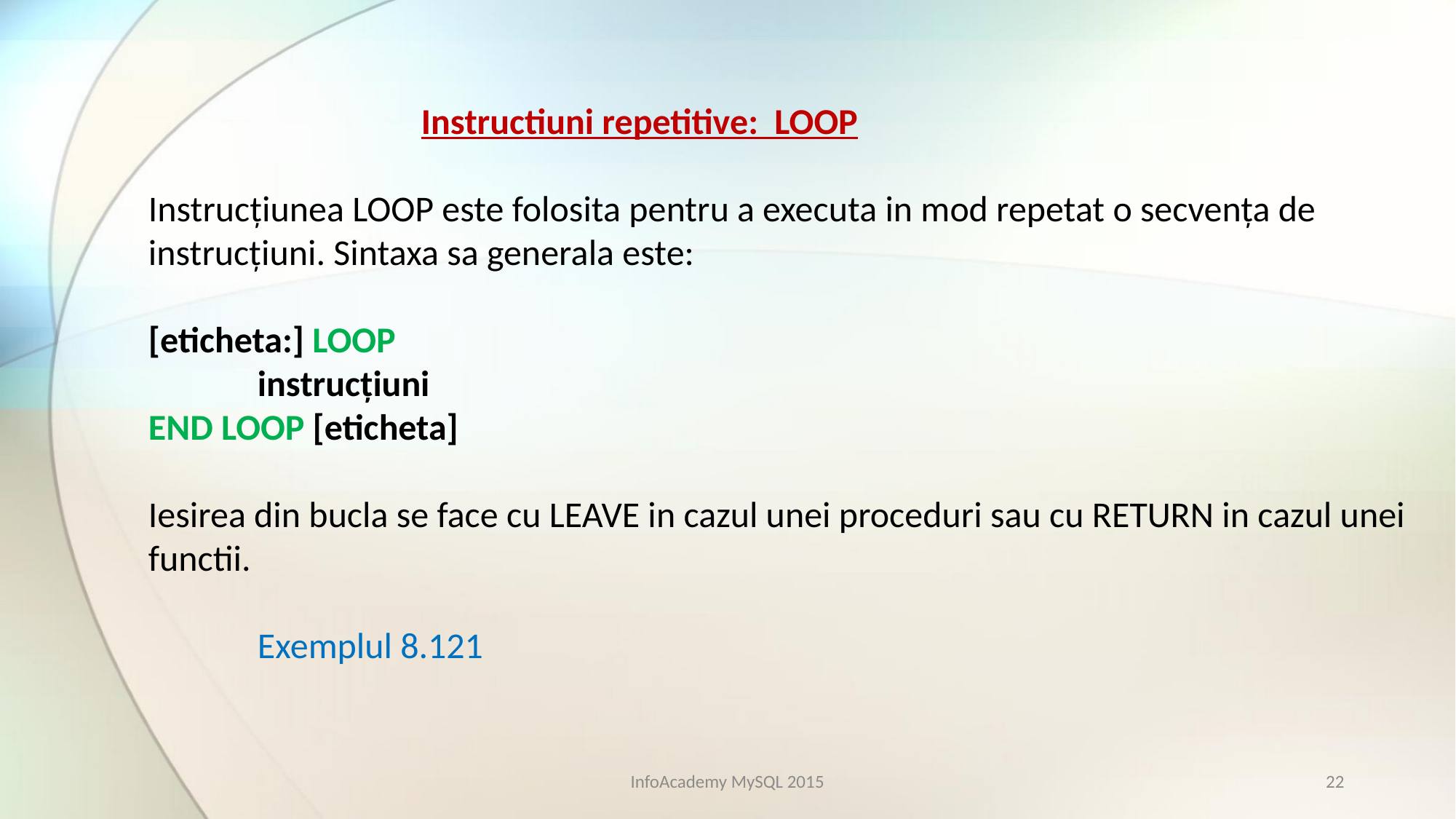

Instructiuni repetitive:  LOOP

Instrucţiunea LOOP este folosita pentru a executa in mod repetat o secvenţa de instrucţiuni. Sintaxa sa generala este:

[eticheta:] LOOP
	instrucţiuni
END LOOP [eticheta]

Iesirea din bucla se face cu LEAVE in cazul unei proceduri sau cu RETURN in cazul unei functii.

	Exemplul 8.121
InfoAcademy MySQL 2015
22